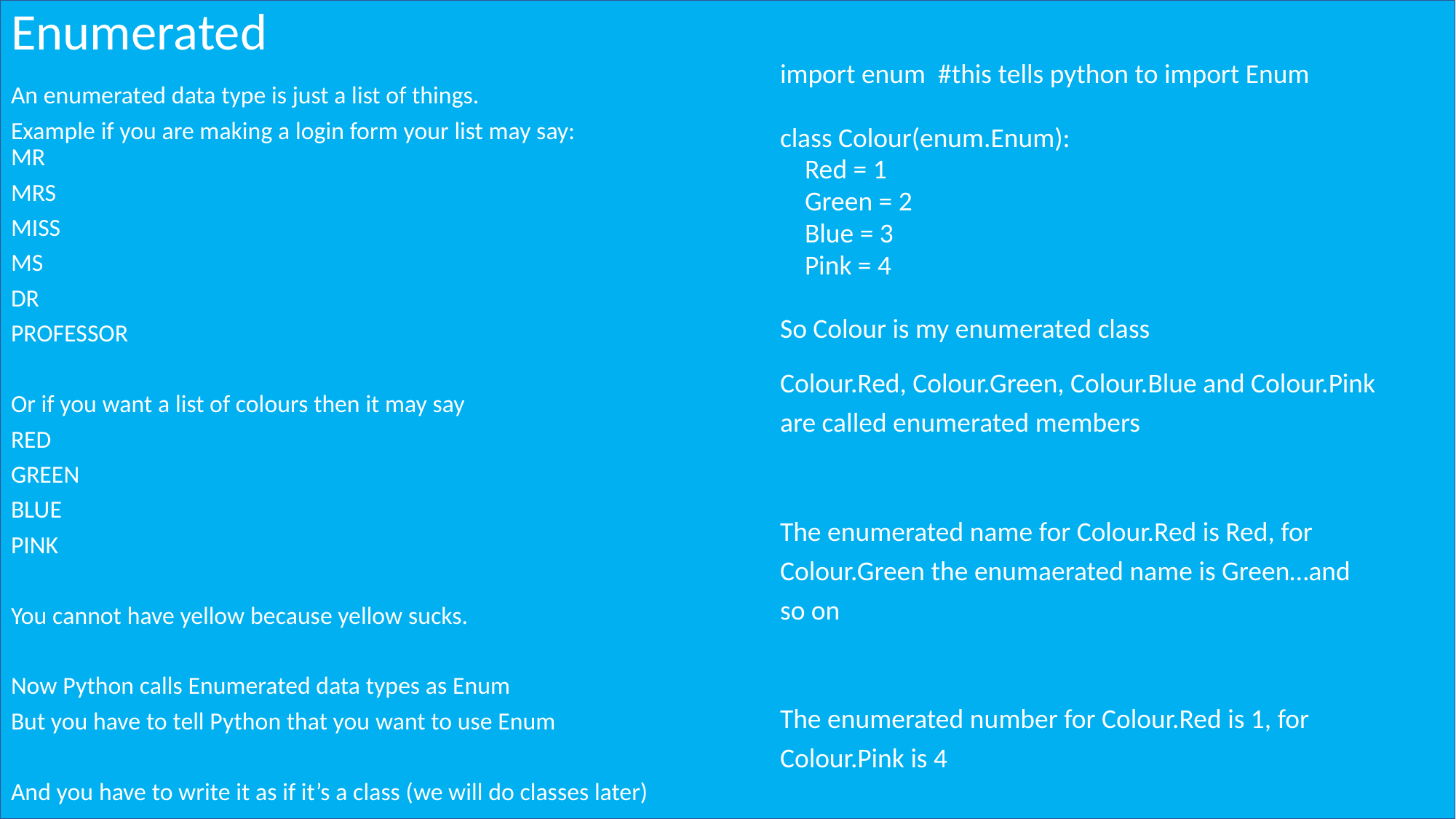

# Enumerated
import enum  #this tells python to import Enum

class Colour(enum.Enum):
    Red = 1
    Green = 2
    Blue = 3
    Pink = 4

So Colour is my enumerated class
Colour.Red, Colour.Green, Colour.Blue and Colour.Pink are called enumerated members

The enumerated name for Colour.Red is Red, for Colour.Green the enumaerated name is Green…and so on

The enumerated number for Colour.Red is 1, for Colour.Pink is 4

An enumerated data type is just a list of things.
Example if you are making a login form your list may say:
MR
MRS
MISS
MS
DR
PROFESSOR

Or if you want a list of colours then it may say
RED
GREEN
BLUE
PINK

You cannot have yellow because yellow sucks.

Now Python calls Enumerated data types as Enum
But you have to tell Python that you want to use Enum

And you have to write it as if it’s a class (we will do classes later)